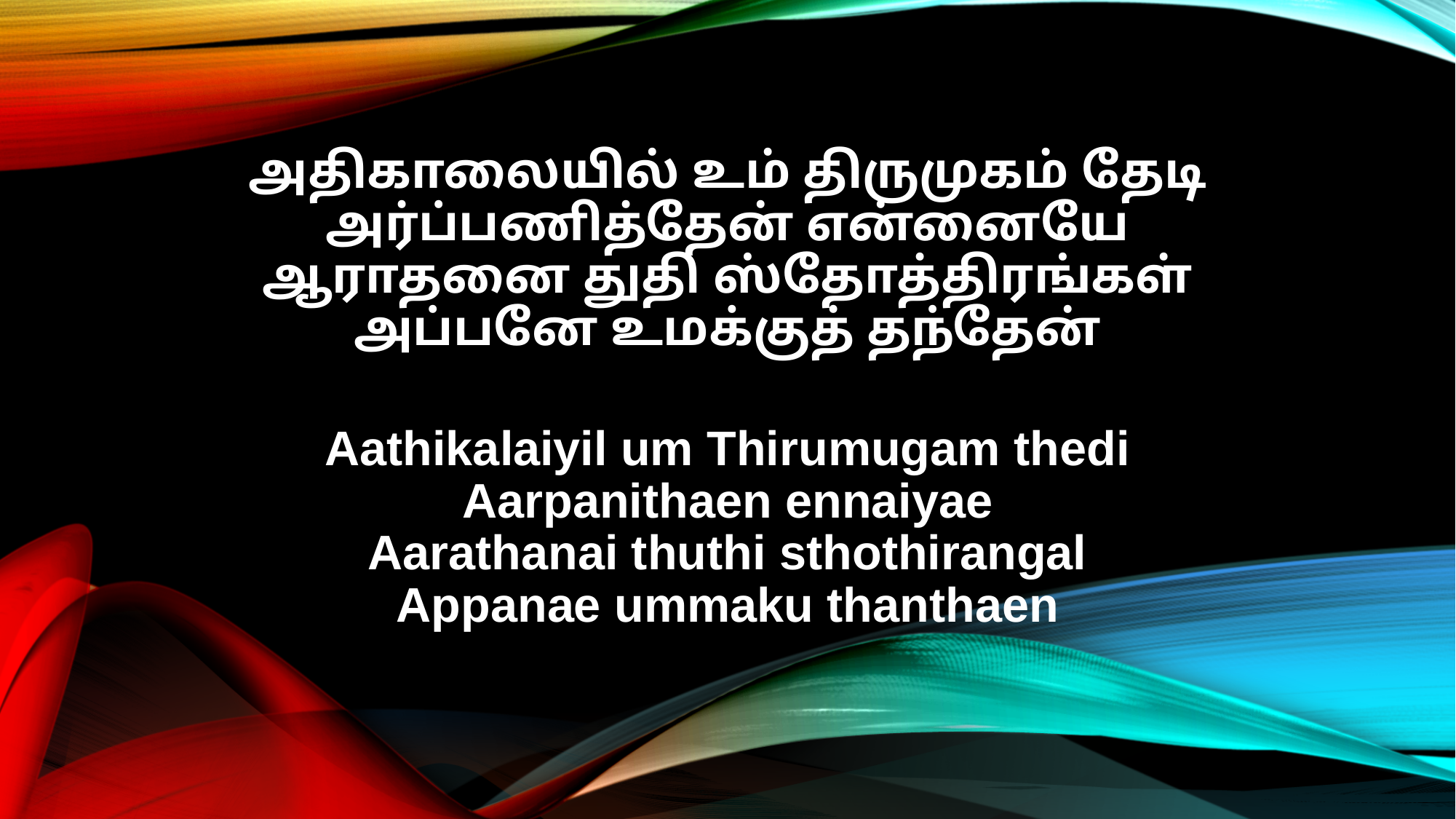

அதிகாலையில் உம் திருமுகம் தேடி
அர்ப்பணித்தேன் என்னையே
ஆராதனை துதி ஸ்தோத்திரங்கள்
அப்பனே உமக்குத் தந்தேன்
Aathikalaiyil um Thirumugam thedi
Aarpanithaen ennaiyae
Aarathanai thuthi sthothirangal
Appanae ummaku thanthaen